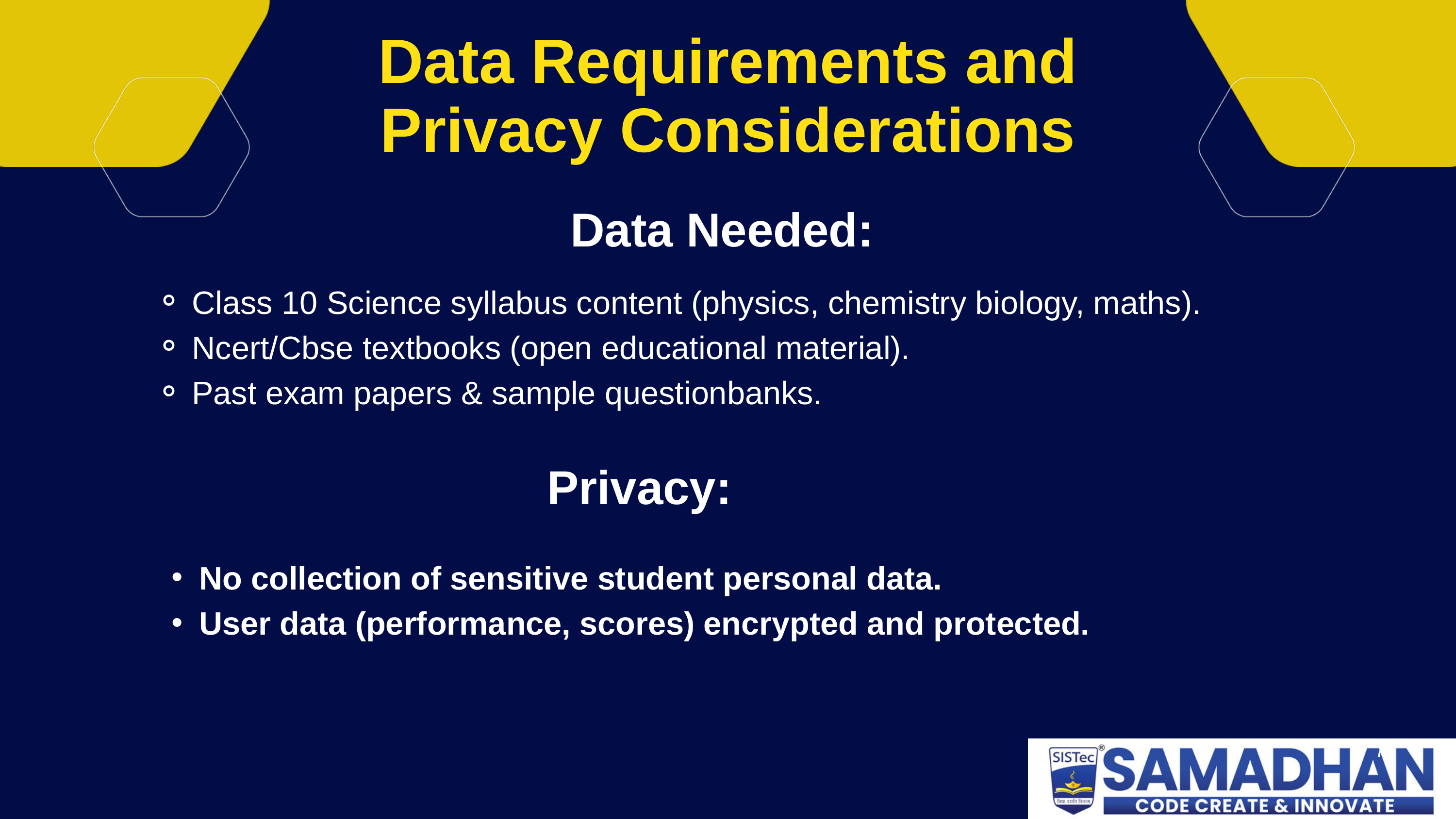

Data Requirements and Privacy Considerations

Data Needed:

Class 10 Science syllabus content (physics, chemistry biology, maths).
Ncert/Cbse textbooks (open educational material).
Past exam papers & sample questionbanks.
Privacy:
No collection of sensitive student personal data.
User data (performance, scores) encrypted and protected.
7